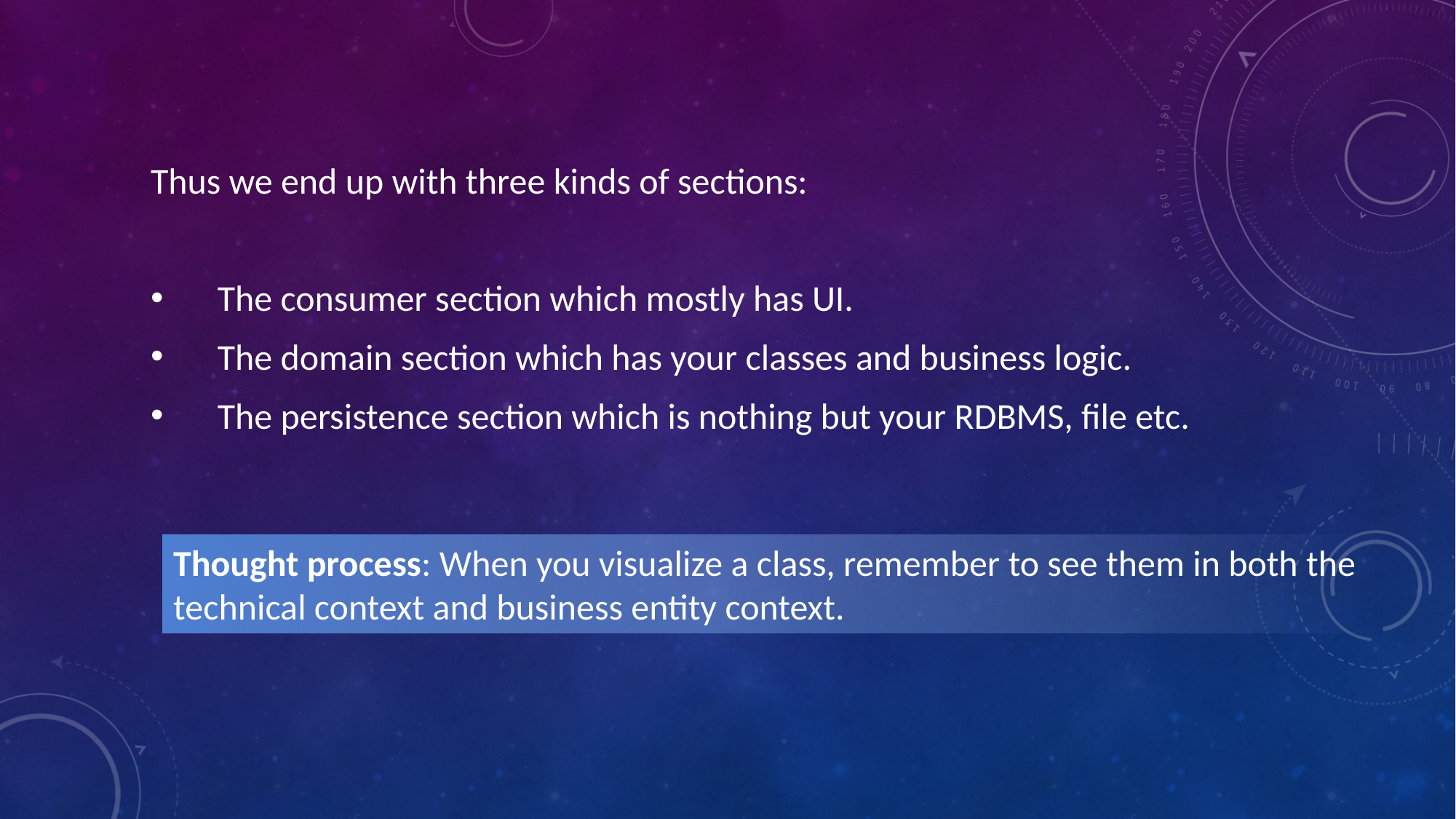

Thus we end up with three kinds of sections:

    The consumer section which mostly has UI.
    The domain section which has your classes and business logic.
    The persistence section which is nothing but your RDBMS, file etc.
Thought process: When you visualize a class, remember to see them in both the technical context and business entity context.